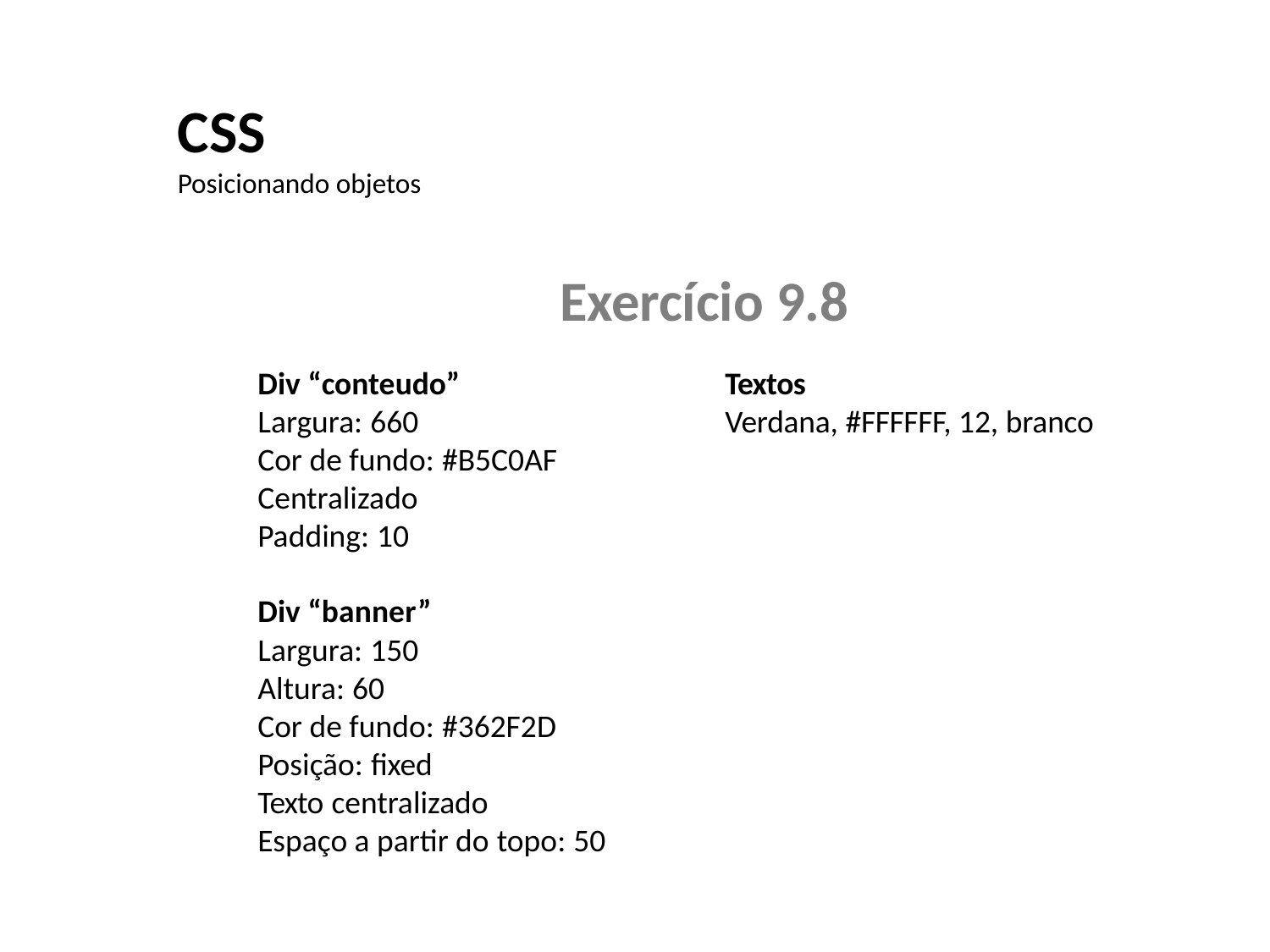

CSS
Posicionando objetos
Exercício 9.8
Div “conteudo”
Largura: 660
Textos
Verdana, #FFFFFF, 12, branco
Cor de fundo: #B5C0AF
Centralizado
Padding: 10
Div “banner”
Largura: 150
Altura: 60
Cor de fundo: #362F2D
Posição: fixed
Texto centralizado
Espaço a partir do topo: 50